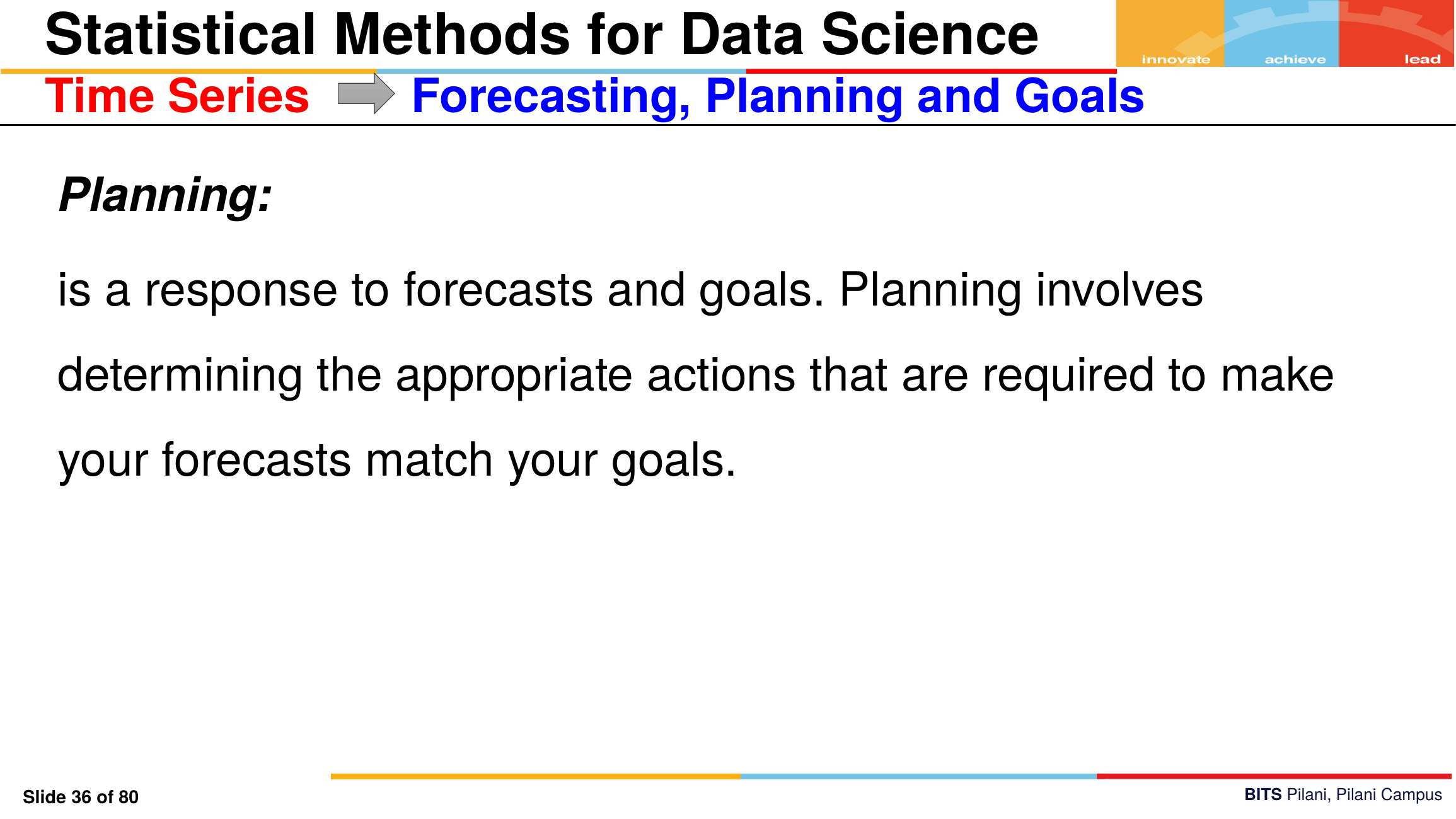

Statistical Methods for Data Science
Time Series
Forecasting, Planning and Goals

Planning:
is a response to forecasts and goals. Planning involves determining the appropriate actions that are required to make your forecasts match your goals.